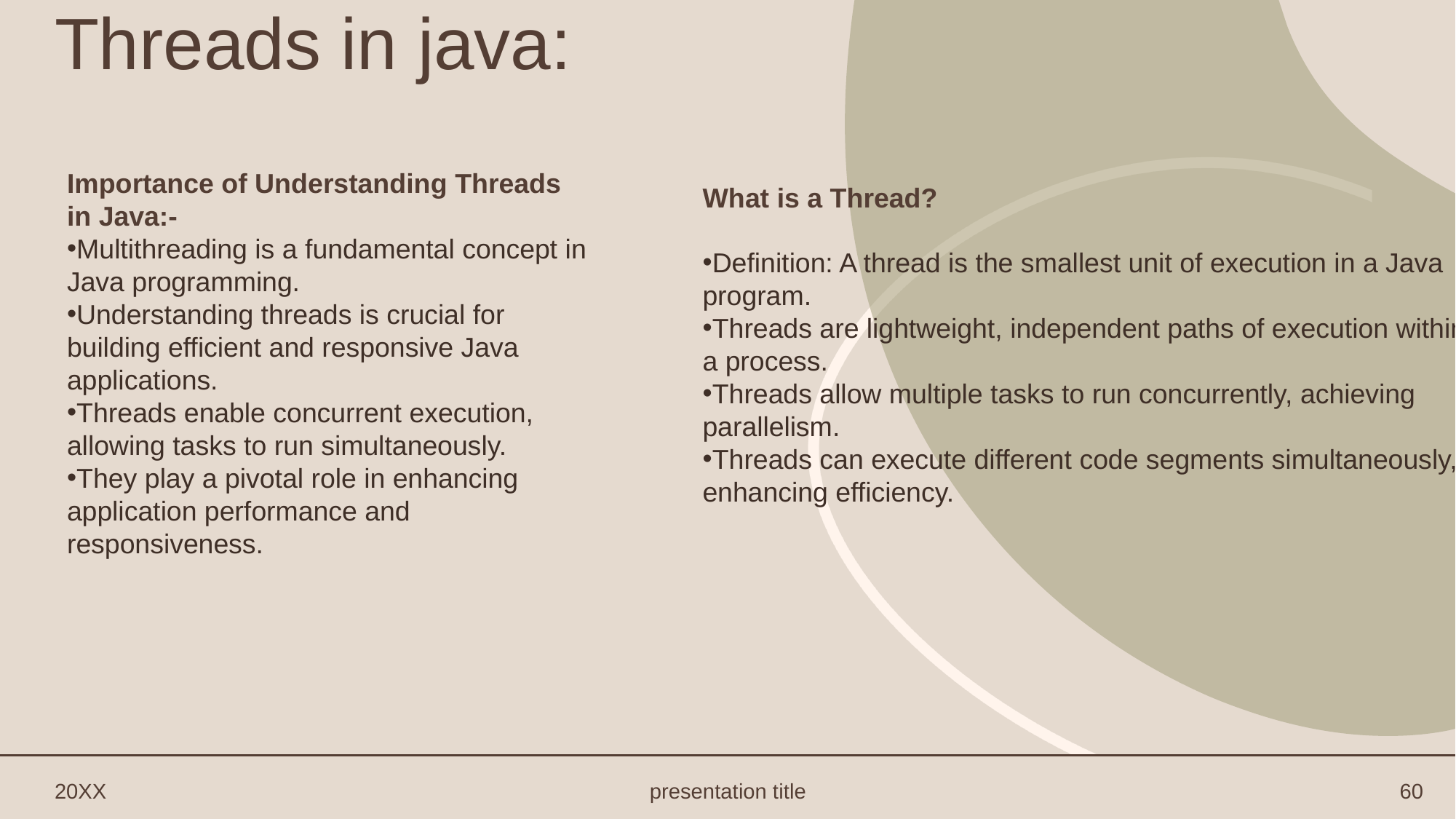

# Threads in java:
Importance of Understanding Threads in Java:-
Multithreading is a fundamental concept in Java programming.
Understanding threads is crucial for building efficient and responsive Java applications.
Threads enable concurrent execution, allowing tasks to run simultaneously.
They play a pivotal role in enhancing application performance and responsiveness.

What is a Thread?
Definition: A thread is the smallest unit of execution in a Java program.
Threads are lightweight, independent paths of execution within a process.
Threads allow multiple tasks to run concurrently, achieving parallelism.
Threads can execute different code segments simultaneously, enhancing efficiency.
20XX
presentation title
60